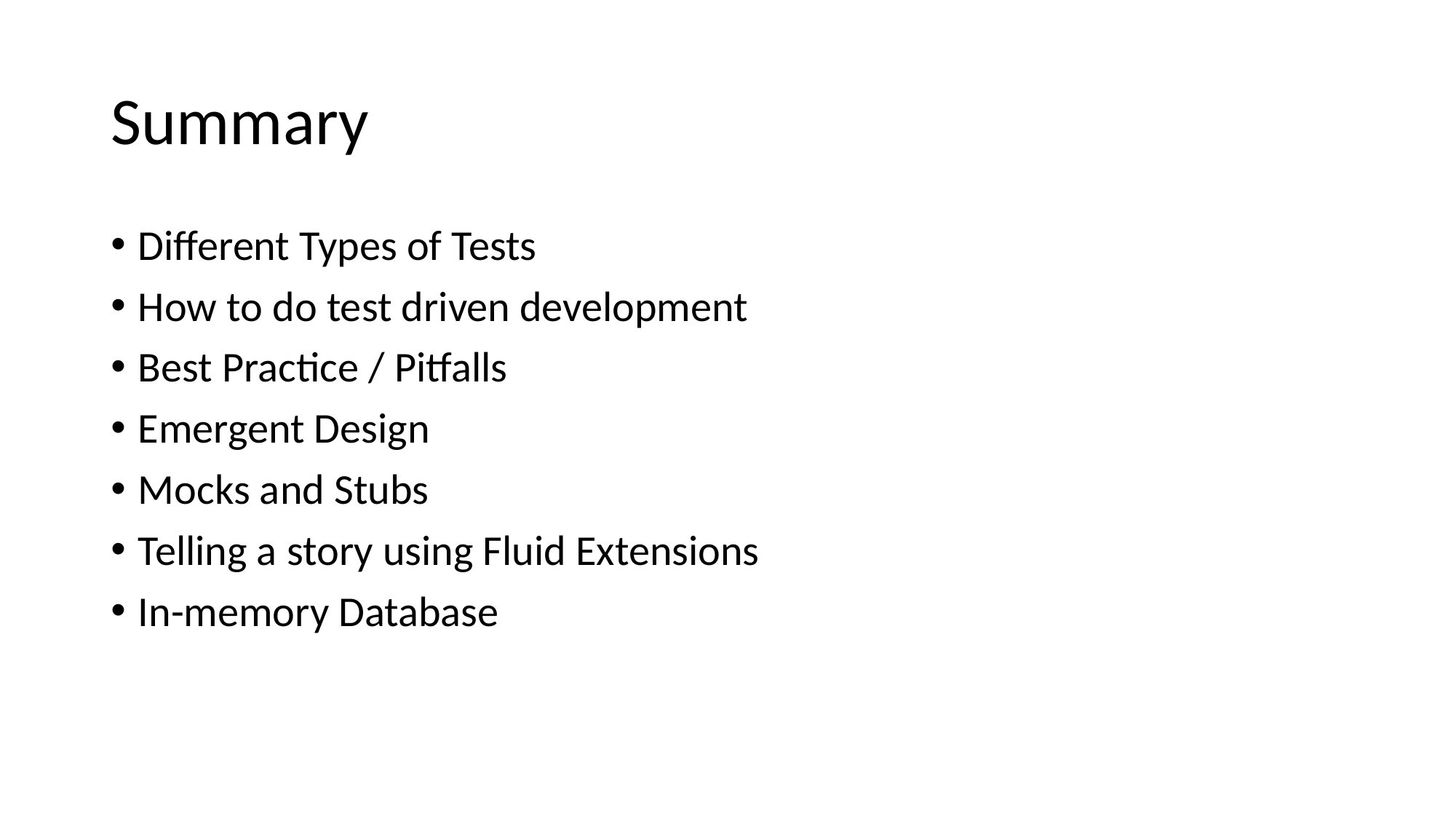

# Summary
Different Types of Tests
How to do test driven development
Best Practice / Pitfalls
Emergent Design
Mocks and Stubs
Telling a story using Fluid Extensions
In-memory Database